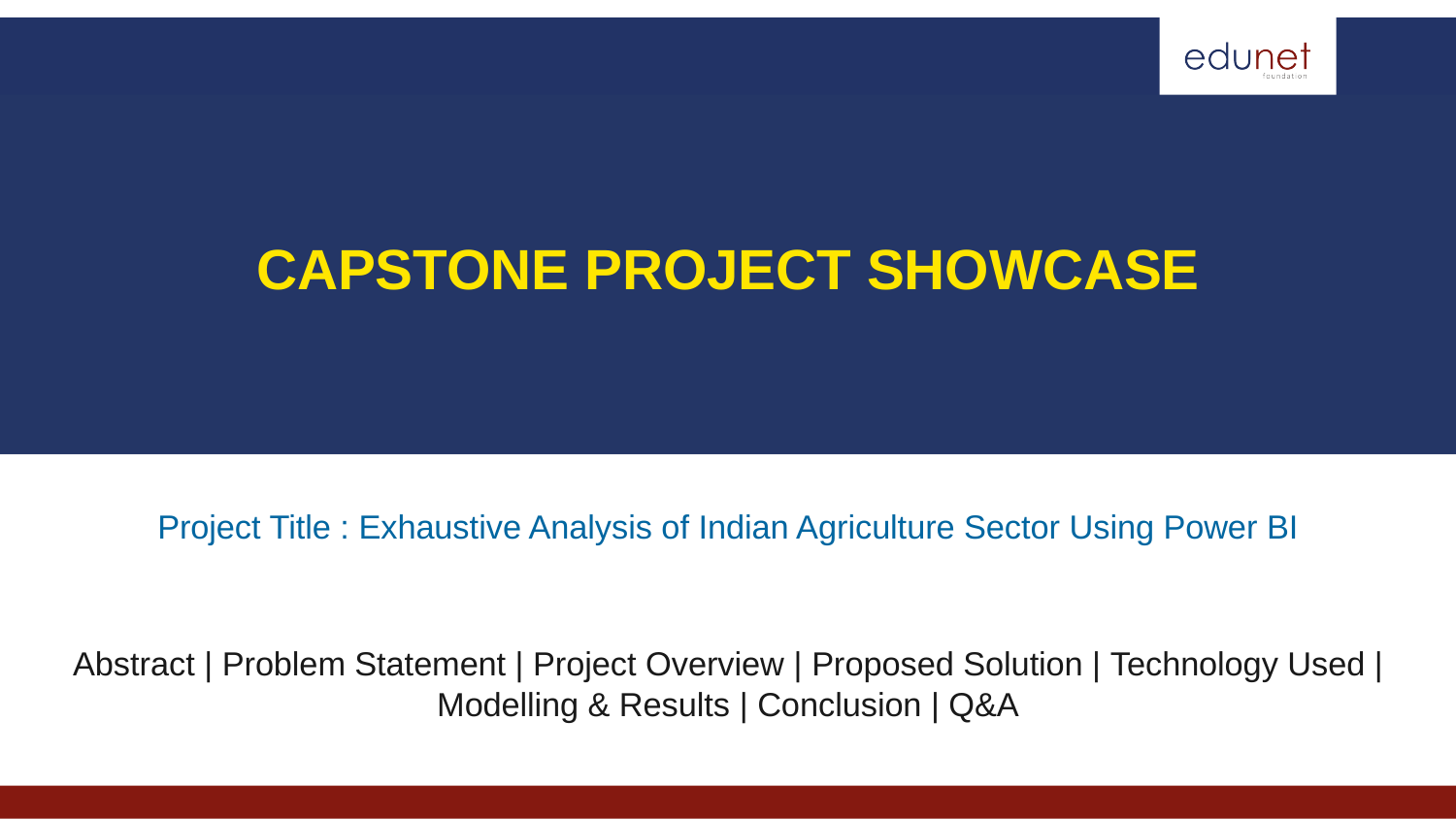

CAPSTONE PROJECT SHOWCASE
Project Title : Exhaustive Analysis of Indian Agriculture Sector Using Power BI
Abstract | Problem Statement | Project Overview | Proposed Solution | Technology Used | Modelling & Results | Conclusion | Q&A